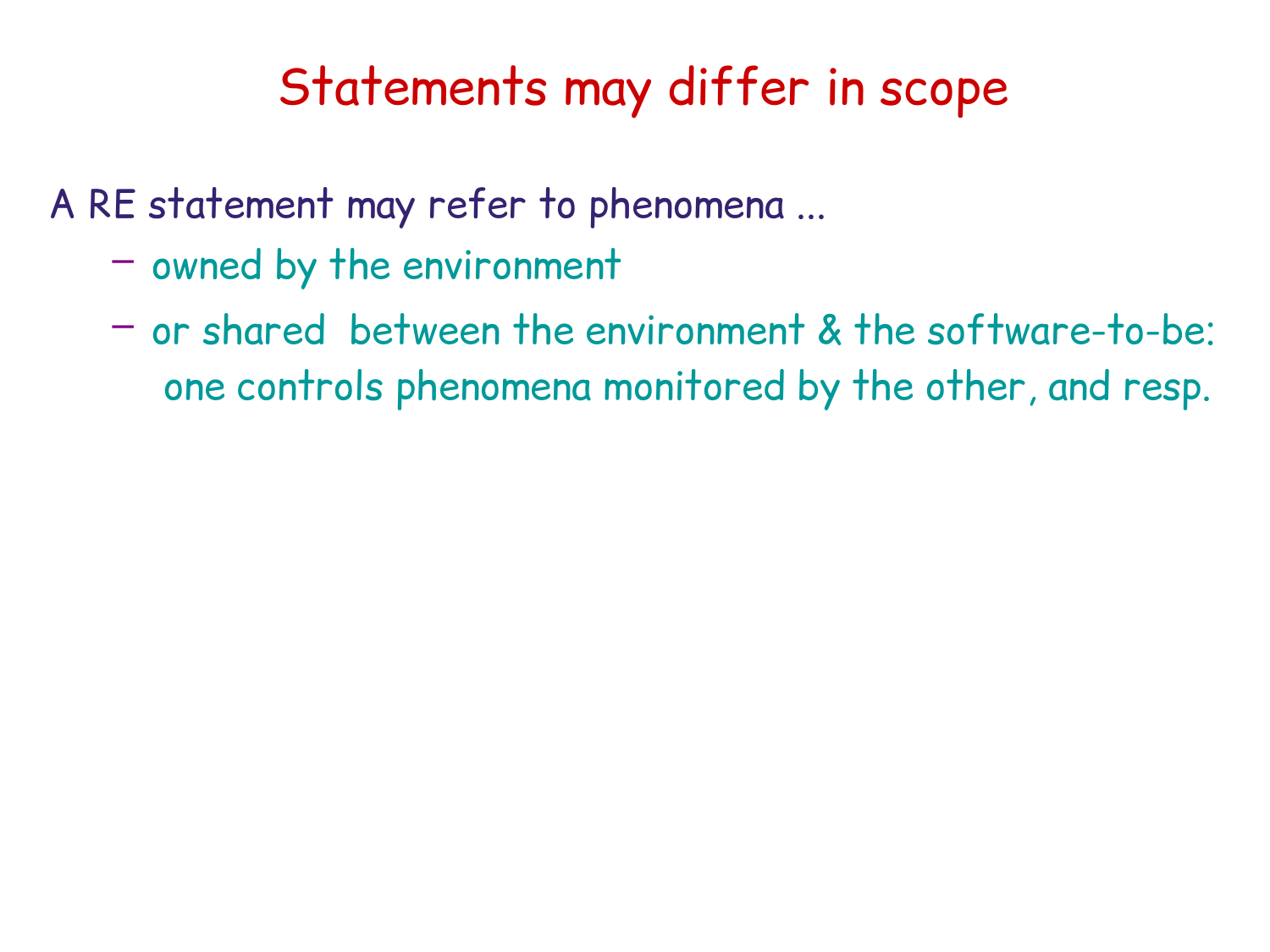

# Statements may differ in scope
A RE statement may refer to phenomena ...
owned by the environment
or shared  between the environment & the software-to-be:   one controls phenomena monitored by the other, and resp.